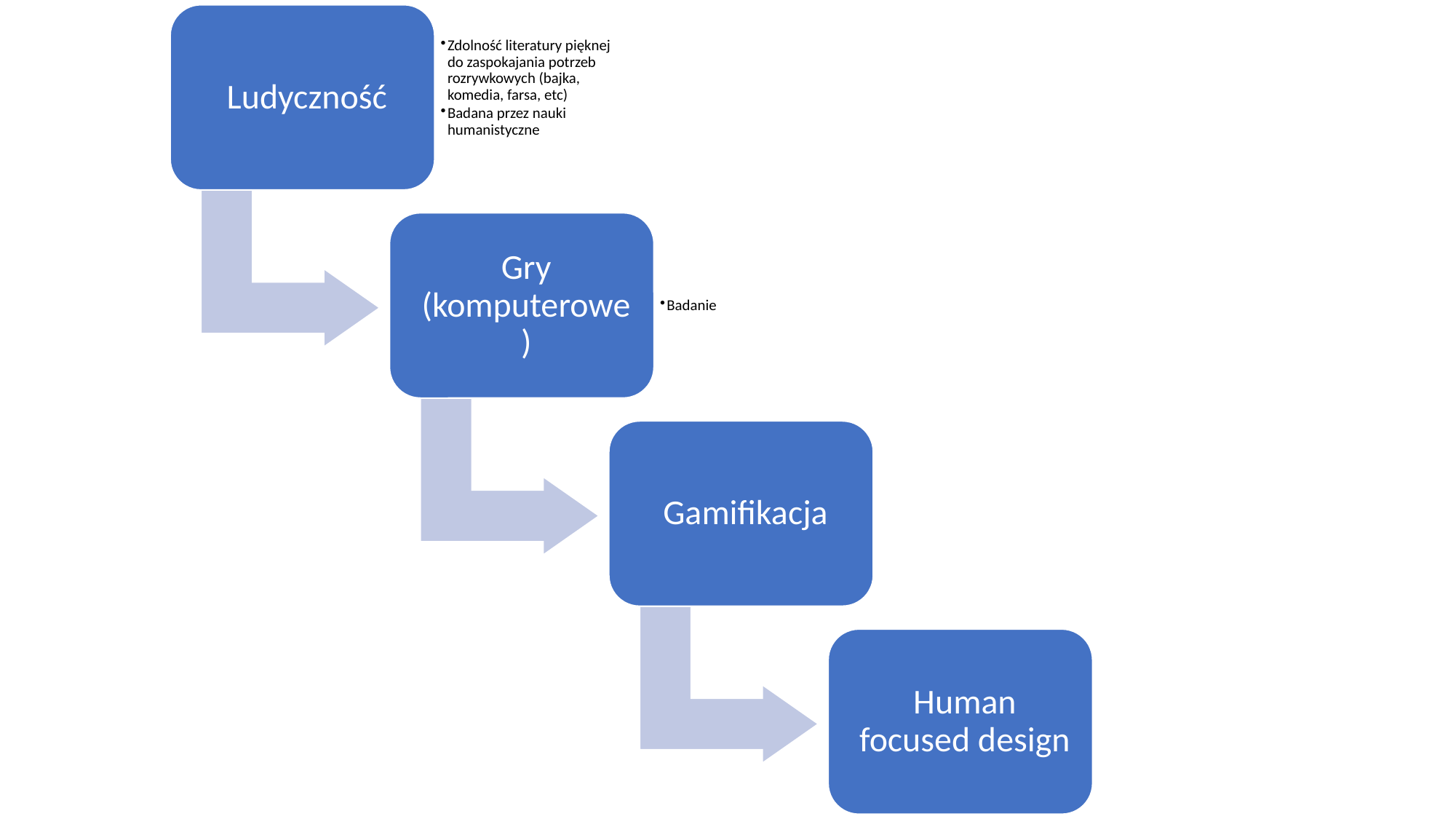

Ludyczność
Zdolność literatury pięknej do zaspokajania potrzeb rozrywkowych (bajka, komedia, farsa, etc)
Badana przez nauki humanistyczne

Gry (komputerowe)
Badanie
Gamifikacja

Human focused design